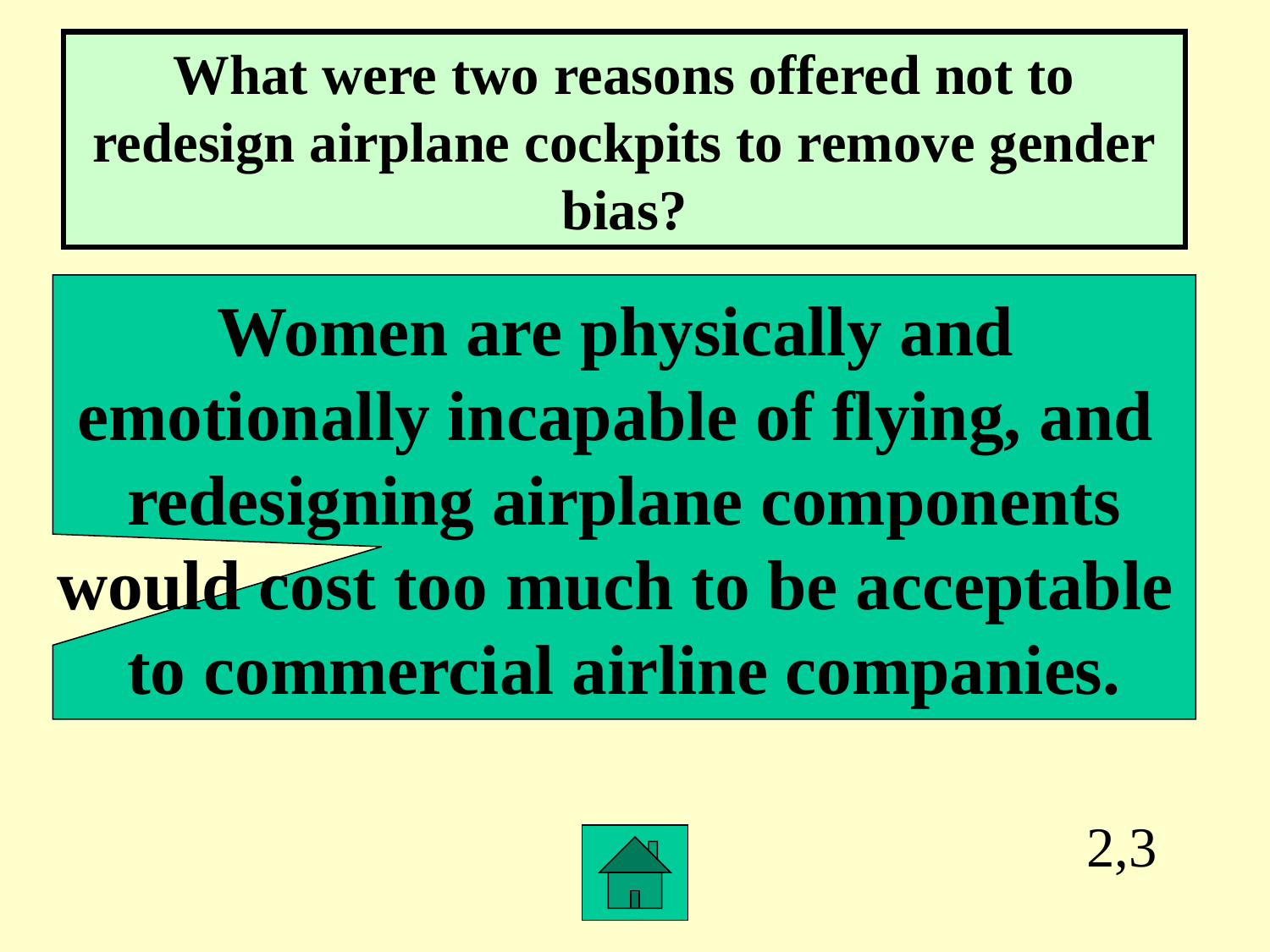

What were two reasons offered not to redesign airplane cockpits to remove gender bias?
Women are physically and
emotionally incapable of flying, and
redesigning airplane components
would cost too much to be acceptable
to commercial airline companies.
2,3